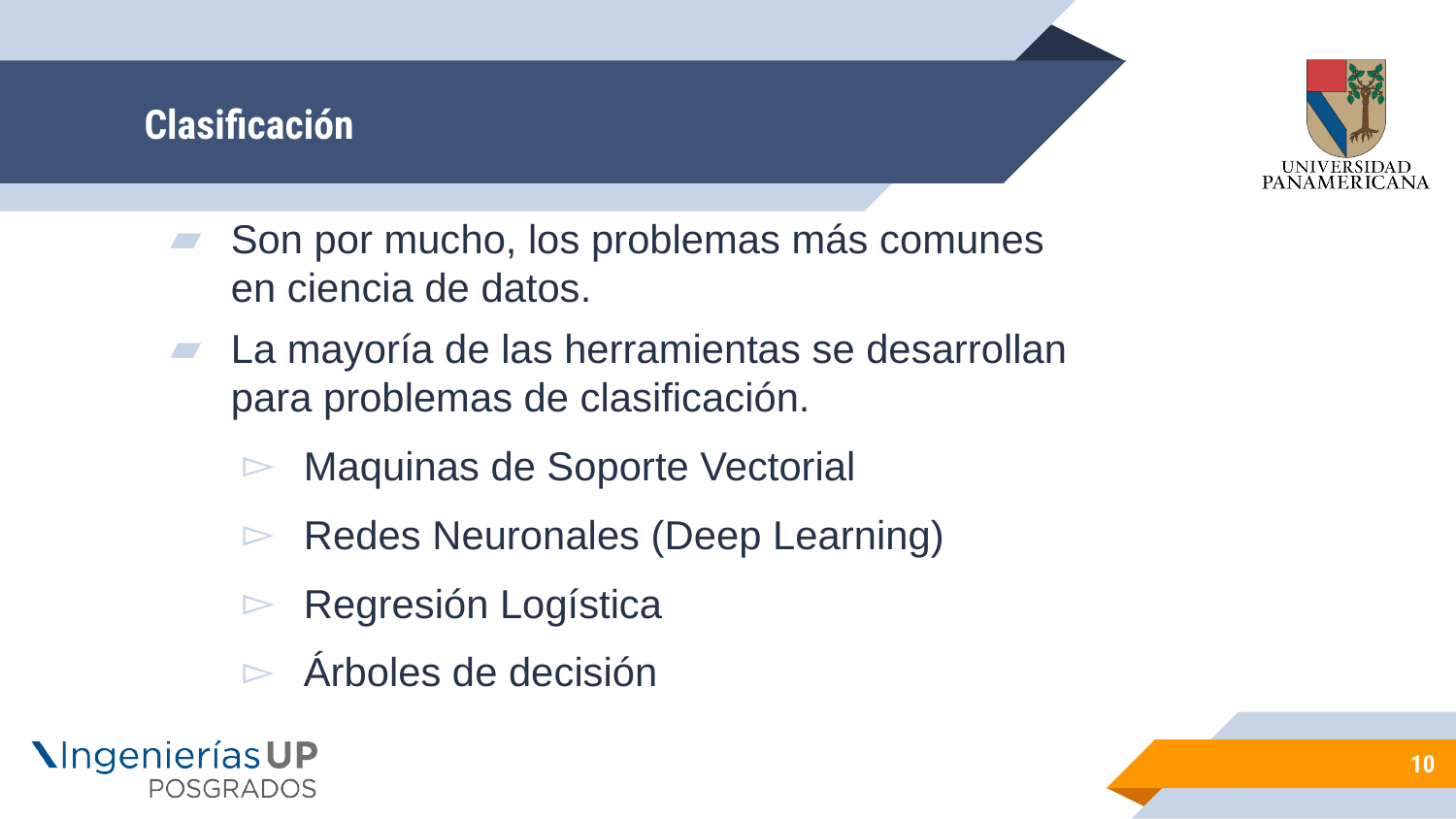

# Clasificación
Son por mucho, los problemas más comunes en ciencia de datos.
La mayoría de las herramientas se desarrollan para problemas de clasificación.
Maquinas de Soporte Vectorial
Redes Neuronales (Deep Learning)
Regresión Logística
Árboles de decisión
10